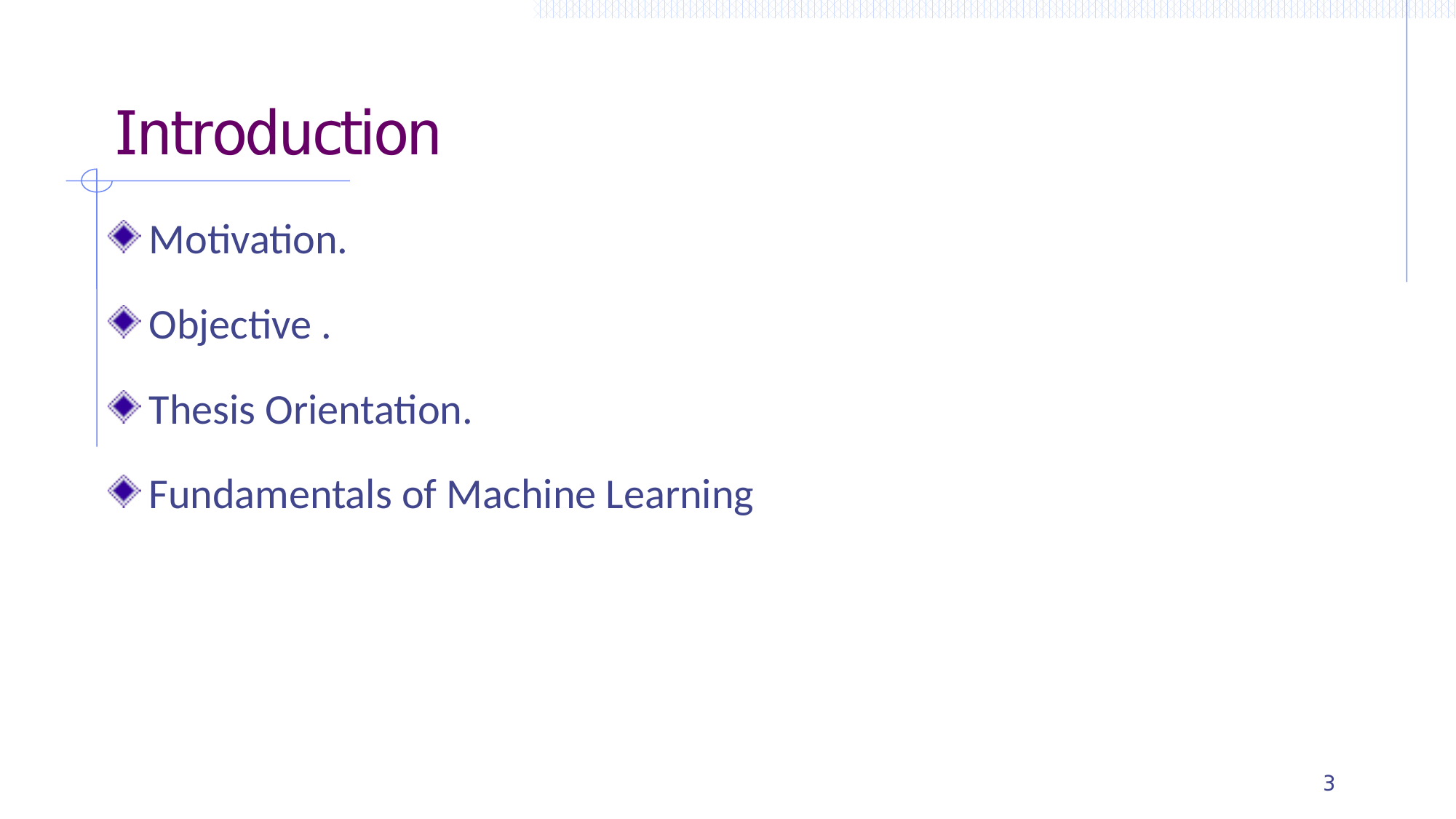

# Introduction
Motivation.
Objective .
Thesis Orientation.
Fundamentals of Machine Learning

3